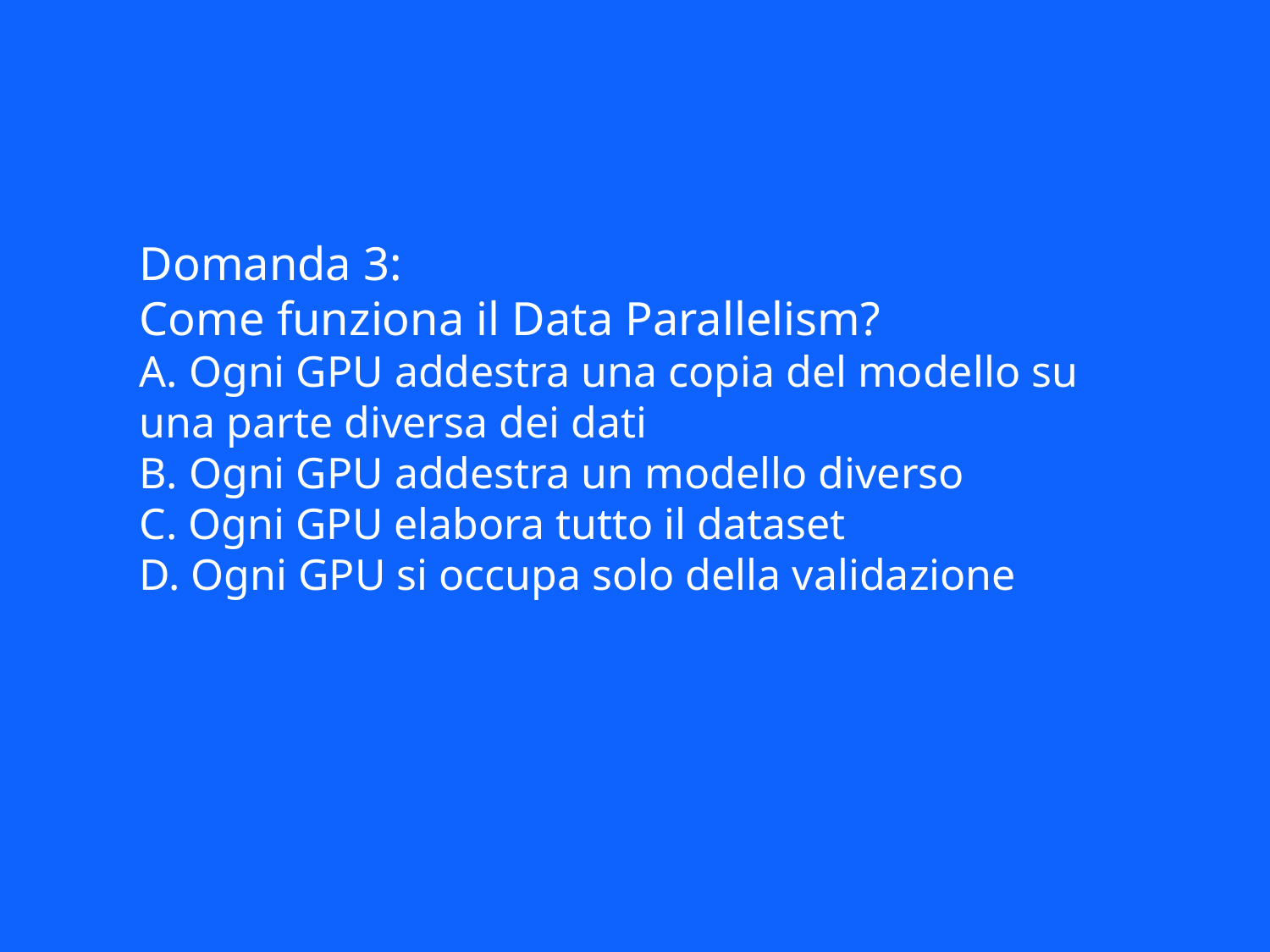

Domanda 3:
Come funziona il Data Parallelism?
A. Ogni GPU addestra una copia del modello su una parte diversa dei dati
B. Ogni GPU addestra un modello diverso
C. Ogni GPU elabora tutto il dataset
D. Ogni GPU si occupa solo della validazione